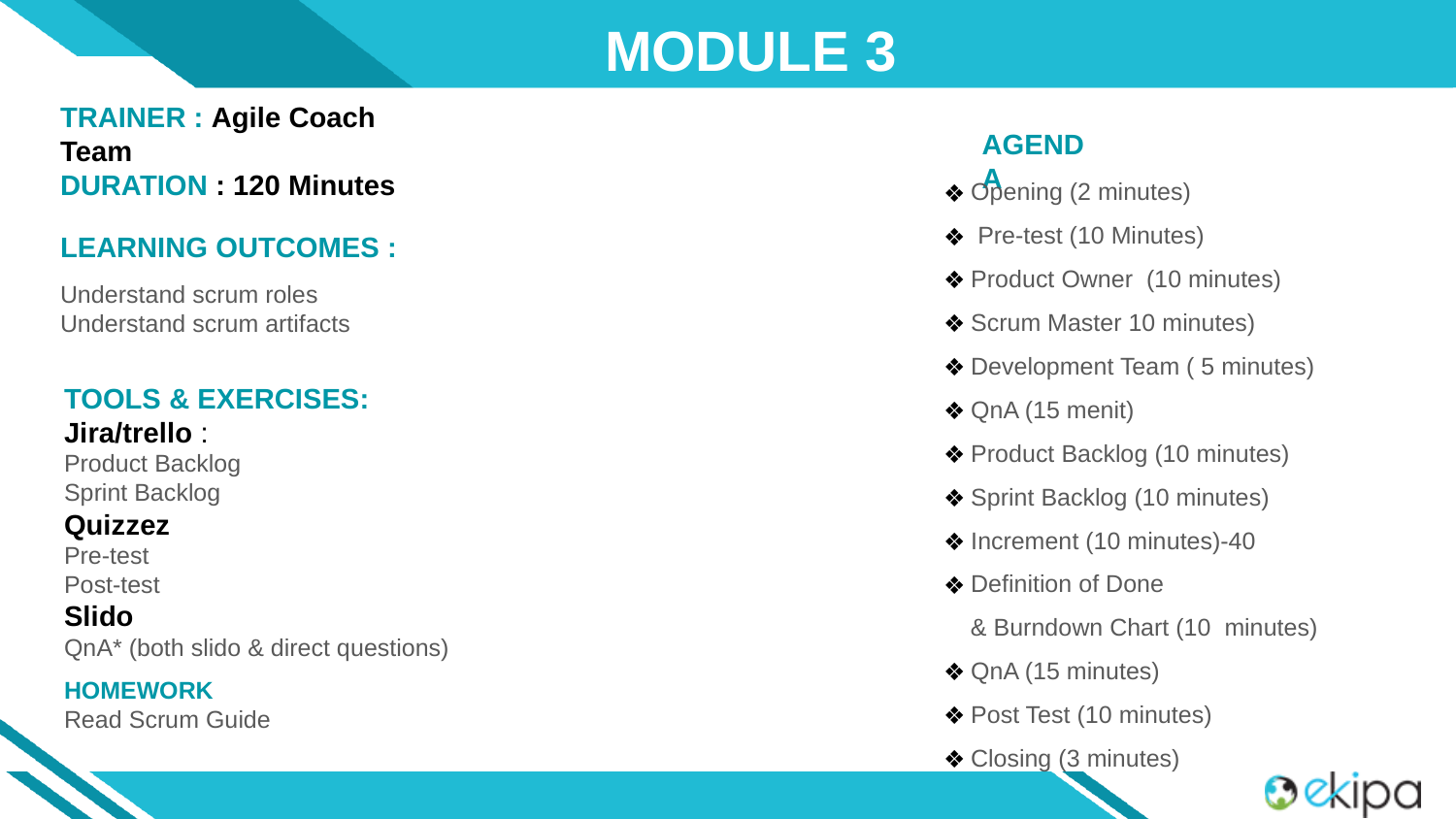

# MODULE 3
TRAINER : Agile Coach Team
DURATION : 120 Minutes

AGENDA
Opening (2 minutes)
 Pre-test (10 Minutes)
Product Owner  (10 minutes)
Scrum Master 10 minutes)
Development Team ( 5 minutes)
QnA (15 menit)
Product Backlog (10 minutes)
Sprint Backlog (10 minutes)
Increment (10 minutes)-40
Definition of Done
    & Burndown Chart (10  minutes)
QnA (15 minutes)
Post Test (10 minutes)
Closing (3 minutes)
LEARNING OUTCOMES :
Understand scrum roles
Understand scrum artifacts
TOOLS & EXERCISES:
Jira/trello :
Product Backlog
Sprint Backlog
Quizzez
Pre-test
Post-test
Slido
QnA* (both slido & direct questions)
HOMEWORK
Read Scrum Guide